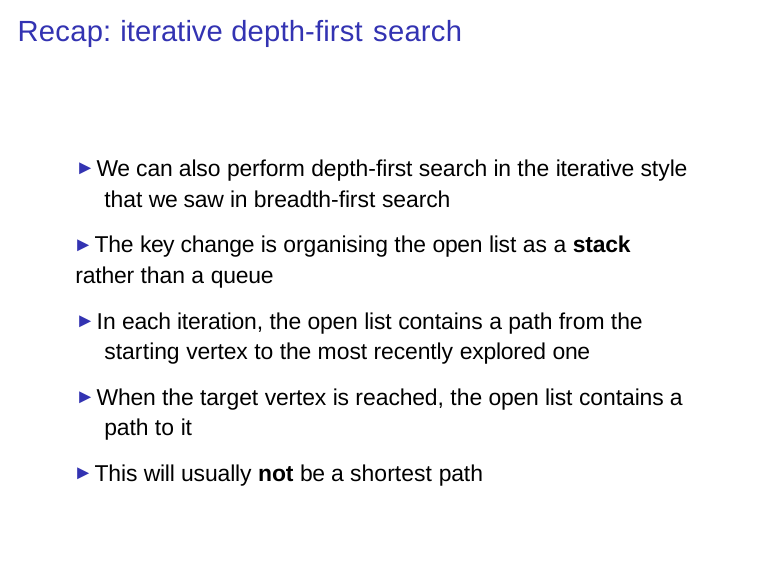

# Recap: iterative depth-first search
► We can also perform depth-first search in the iterative style  that we saw in breadth-first search
► The key change is organising the open list as a stack
rather than a queue
► In each iteration, the open list contains a path from the  starting vertex to the most recently explored one
► When the target vertex is reached, the open list contains a  path to it
► This will usually not be a shortest path